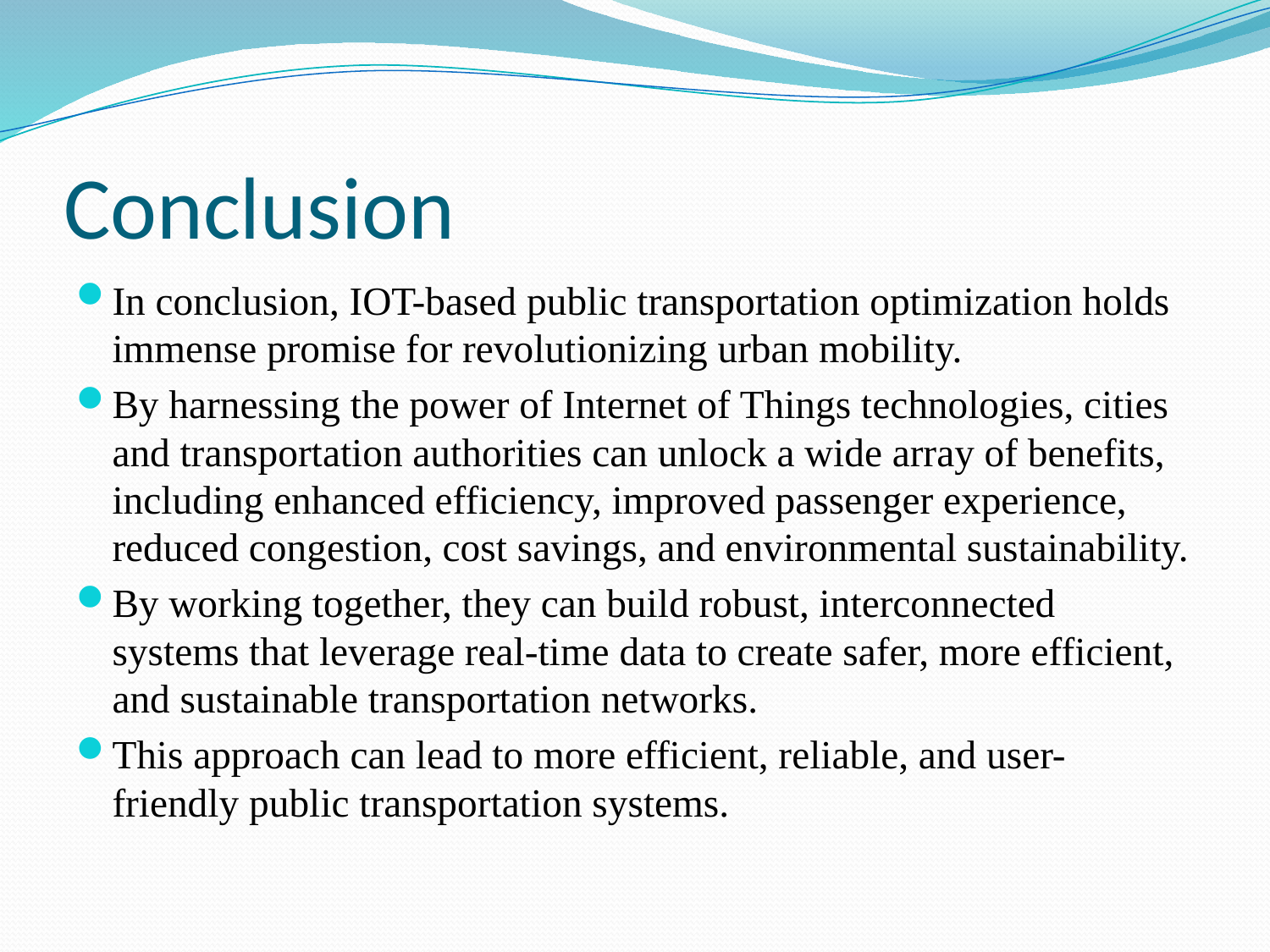

# Conclusion
In conclusion, IOT-based public transportation optimization holds immense promise for revolutionizing urban mobility.
By harnessing the power of Internet of Things technologies, cities and transportation authorities can unlock a wide array of benefits, including enhanced efficiency, improved passenger experience, reduced congestion, cost savings, and environmental sustainability.
By working together, they can build robust, interconnected systems that leverage real-time data to create safer, more efficient, and sustainable transportation networks.
This approach can lead to more efficient, reliable, and user-friendly public transportation systems.